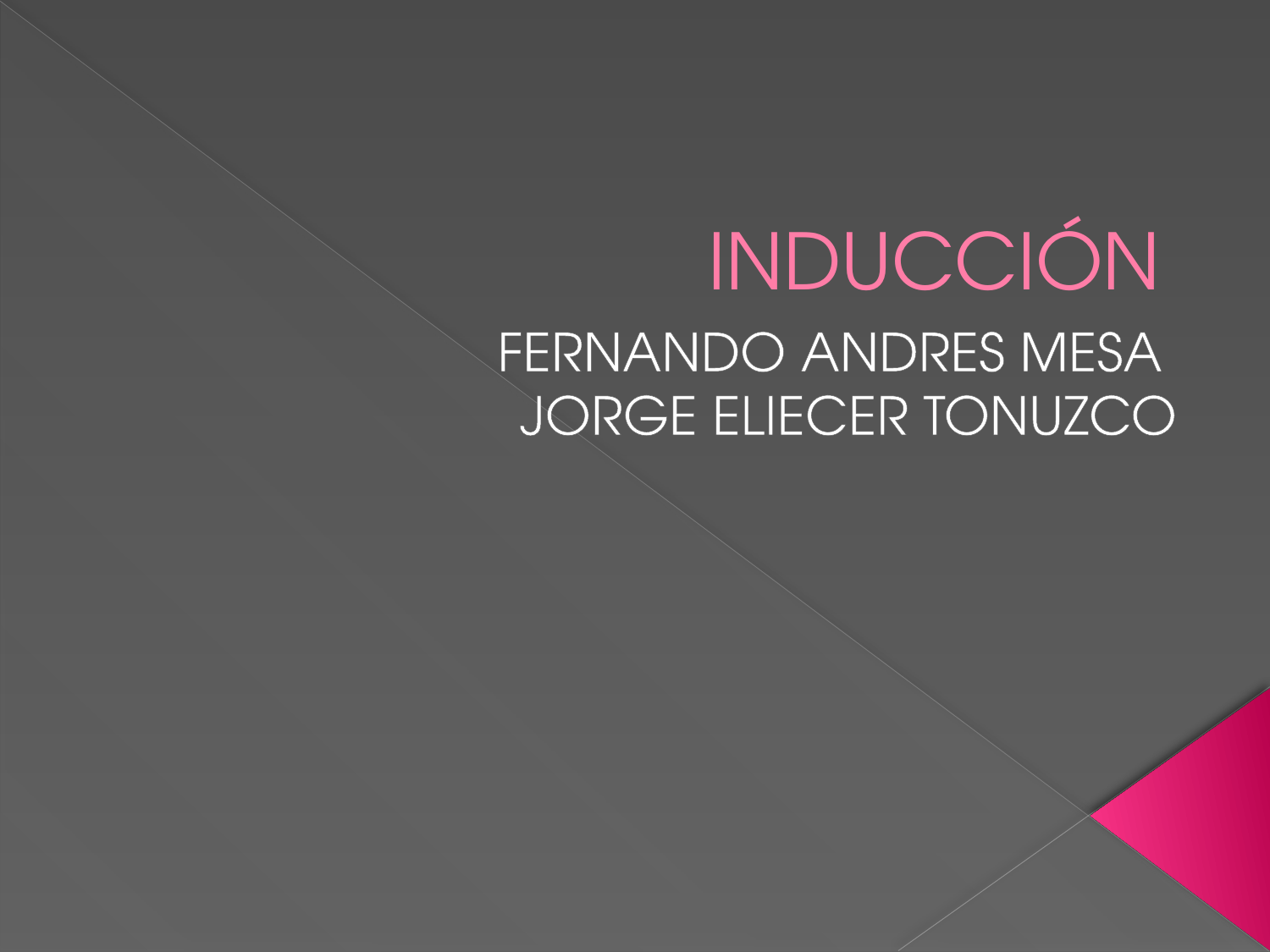

# INDUCCIÓN
FERNANDO ANDRES MESA
JORGE ELIECER TONUZCO